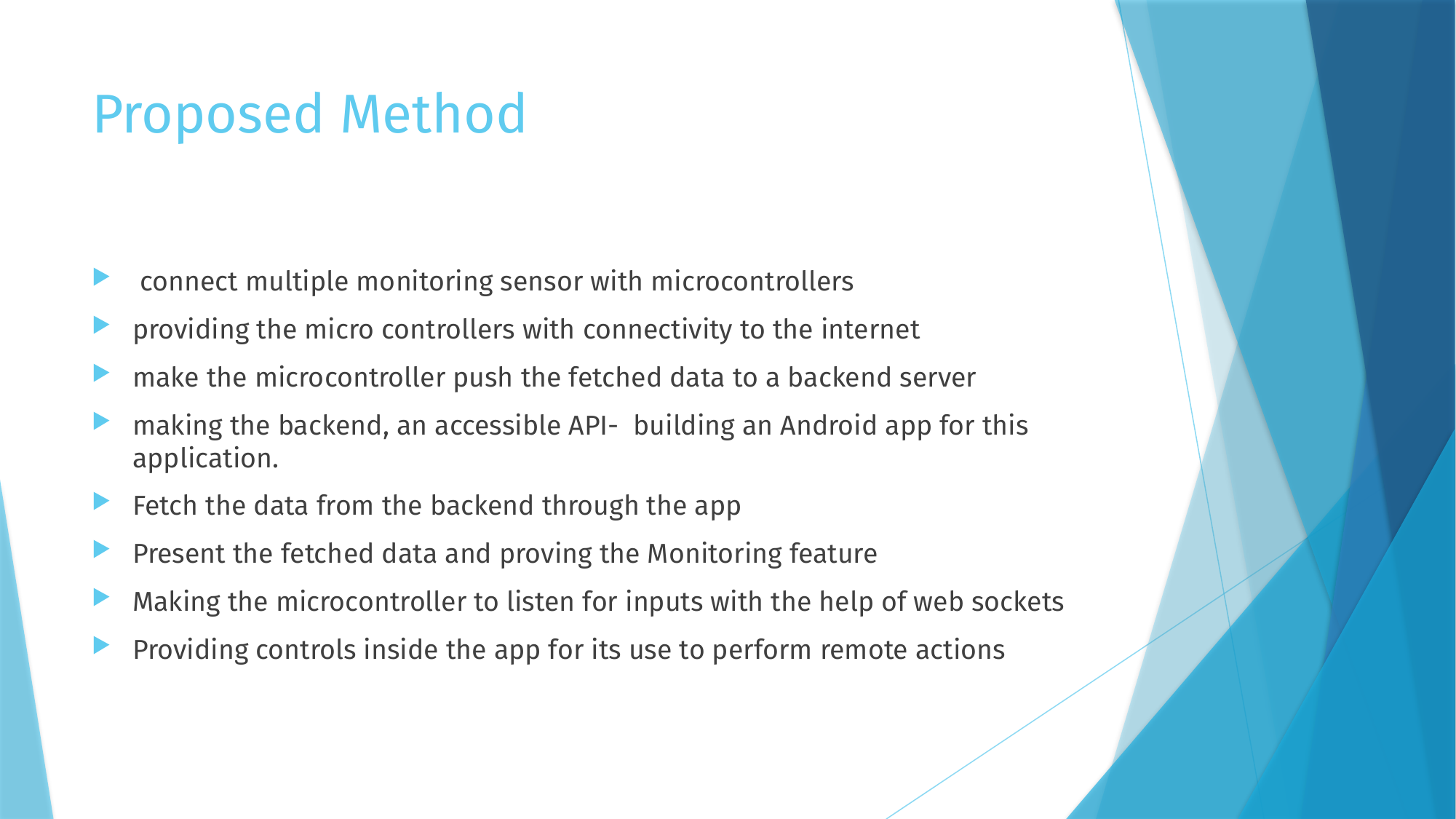

# Proposed Method
 connect multiple monitoring sensor with microcontrollers
providing the micro controllers with connectivity to the internet
make the microcontroller push the fetched data to a backend server
making the backend, an accessible API-  building an Android app for this application.
Fetch the data from the backend through the app
Present the fetched data and proving the Monitoring feature
Making the microcontroller to listen for inputs with the help of web sockets
Providing controls inside the app for its use to perform remote actions